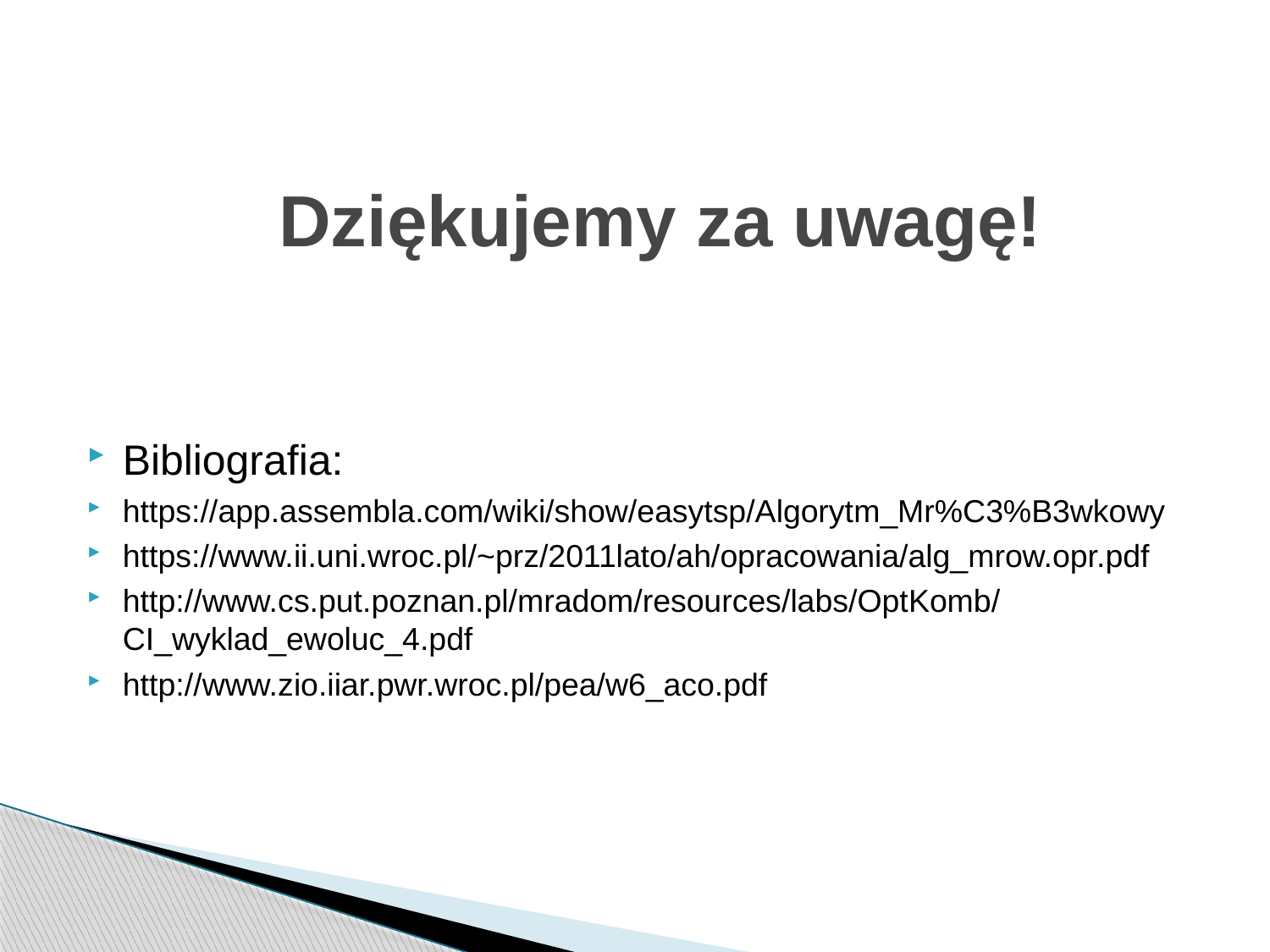

# Dziękujemy za uwagę!
Bibliografia:
https://app.assembla.com/wiki/show/easytsp/Algorytm_Mr%C3%B3wkowy
https://www.ii.uni.wroc.pl/~prz/2011lato/ah/opracowania/alg_mrow.opr.pdf
http://www.cs.put.poznan.pl/mradom/resources/labs/OptKomb/CI_wyklad_ewoluc_4.pdf
http://www.zio.iiar.pwr.wroc.pl/pea/w6_aco.pdf